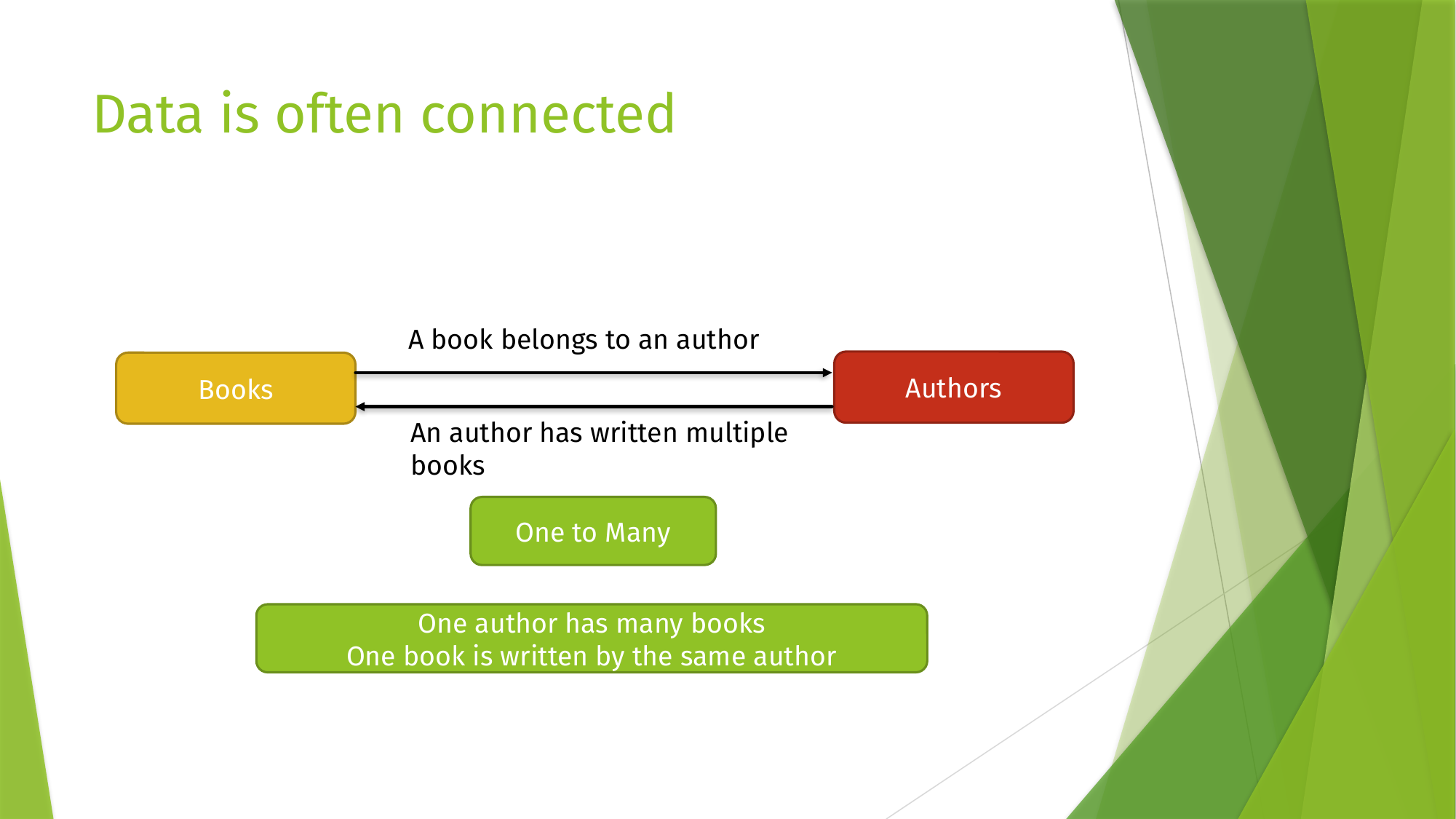

# Data is often connected

A book belongs to an author
Authors
Books
An author has written multiple books
One to Many
One author has many books
One book is written by the same author